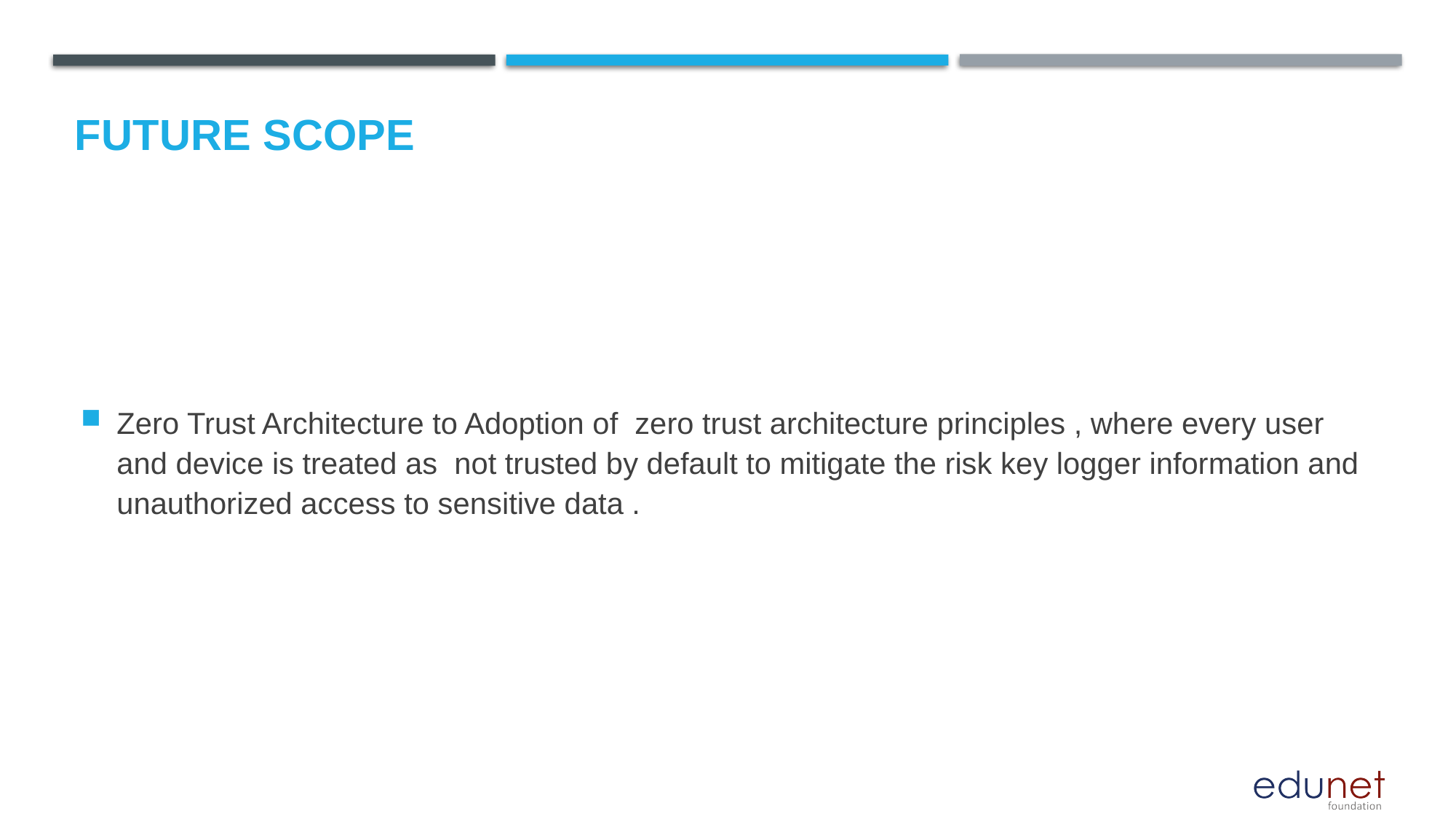

Future scope

Zero Trust Architecture to Adoption of  zero trust architecture principles , where every user and device is treated as  not trusted by default to mitigate the risk key logger information and unauthorized access to sensitive data .